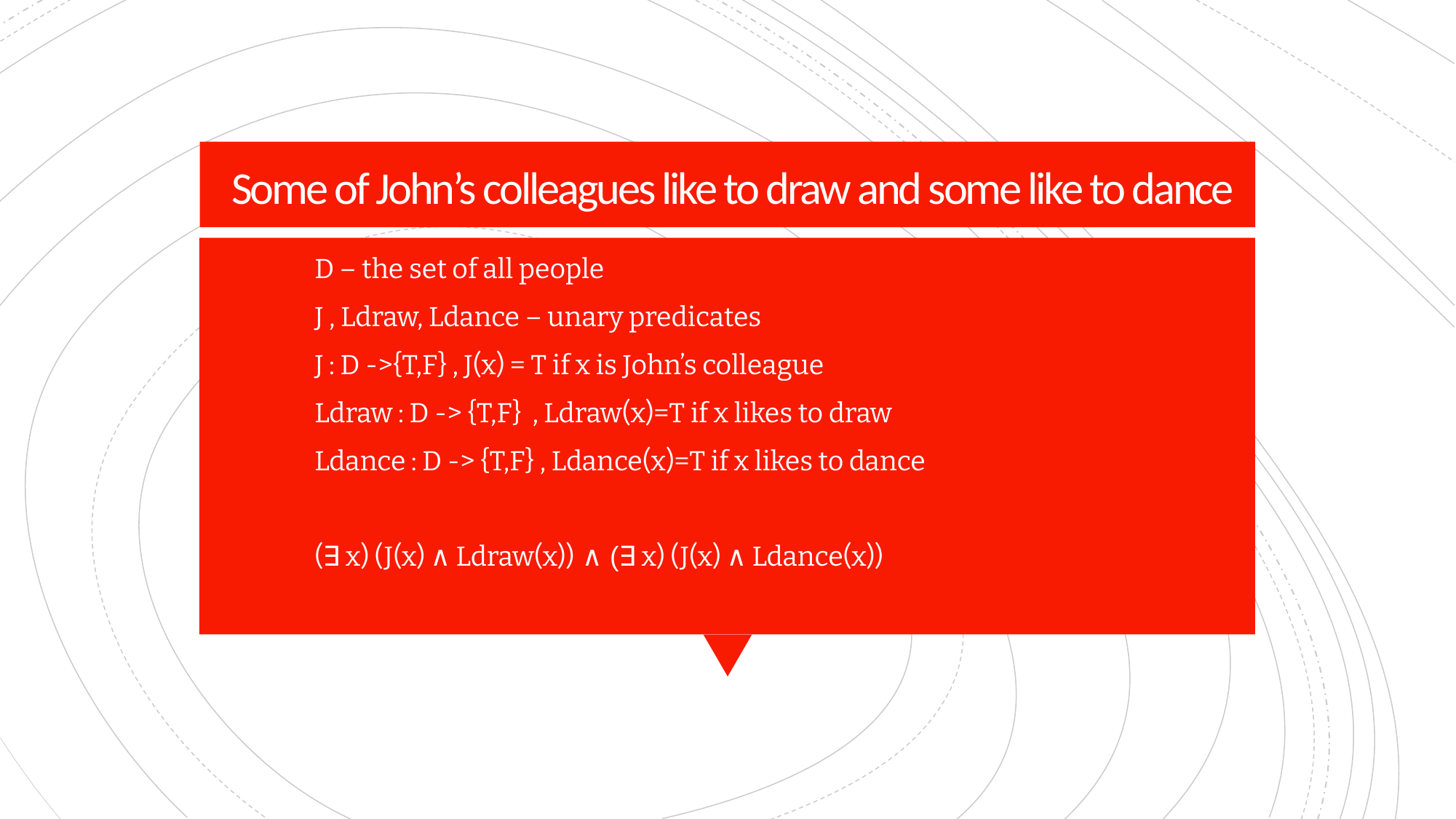

# Some of John’s colleagues like to draw and some like to dance
	D – the set of all people
	J , Ldraw, Ldance – unary predicates
	J : D ->{T,F} , J(x) = T if x is John’s colleague
	Ldraw : D -> {T,F}  , Ldraw(x)=T if x likes to draw
	Ldance : D -> {T,F} , Ldance(x)=T if x likes to dance

	(∃ x) (J(x) ∧ Ldraw(x)) ∧ (∃ x) (J(x) ∧ Ldance(x))